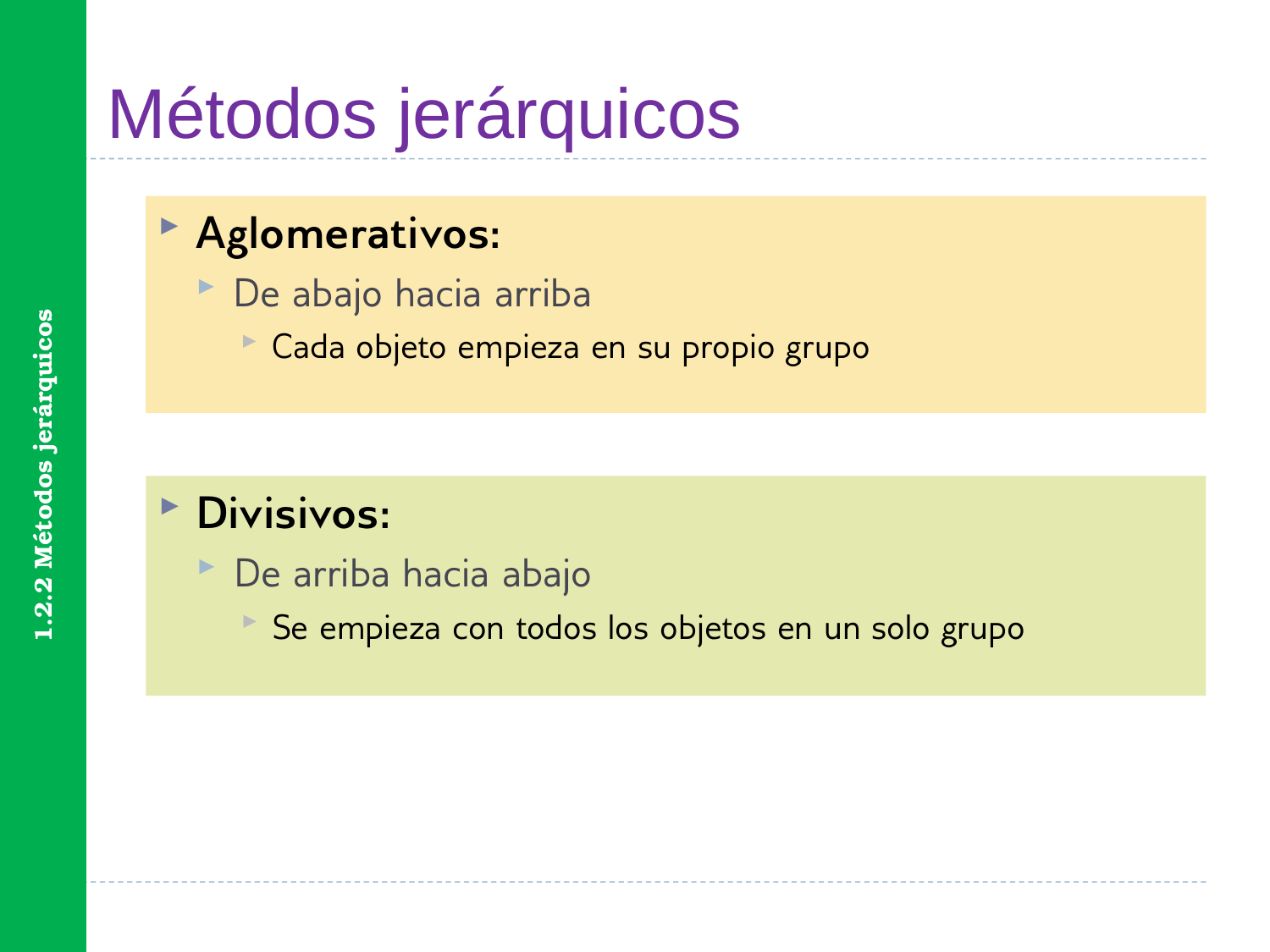

1.2.2 Métodos jerárquicos
# Métodos jerárquicos
Aglomerativos:
De abajo hacia arriba
Cada objeto empieza en su propio grupo
Divisivos:
De arriba hacia abajo
Se empieza con todos los objetos en un solo grupo